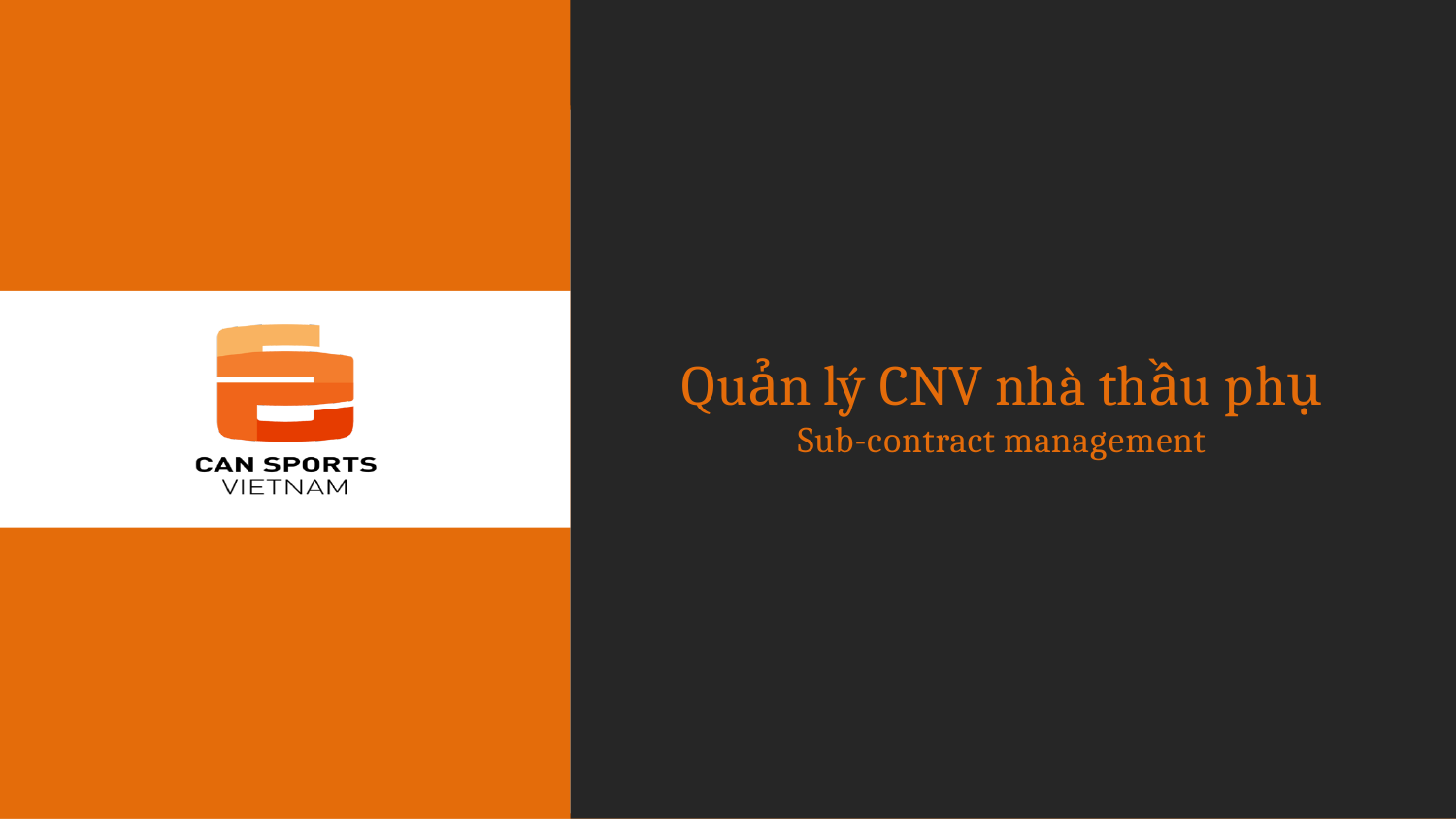

# Quản lý CNV nhà thầu phụ Sub-contract management